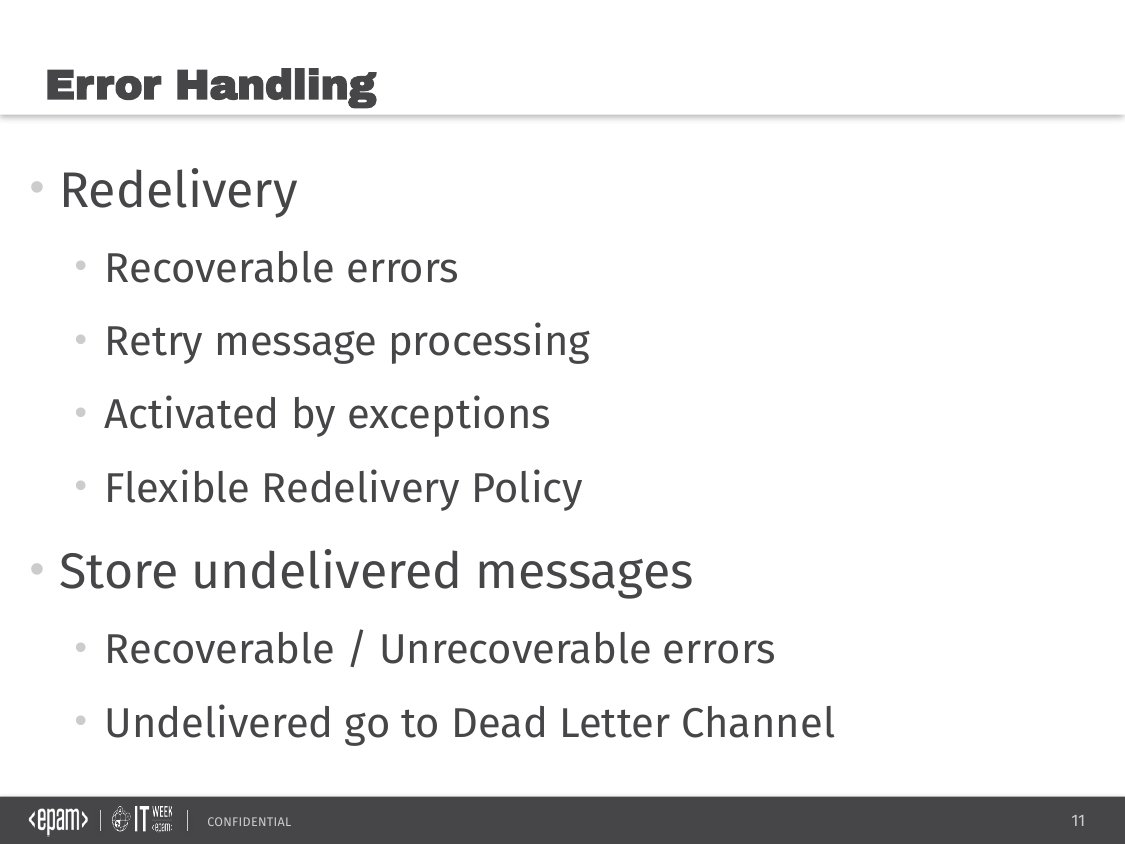

Error Handling
Redelivery
Recoverable errors
Retry message processing
Activated by exceptions
Flexible Redelivery Policy
Store undelivered messages
Recoverable / Unrecoverable errors
Undelivered go to Dead Letter Channel